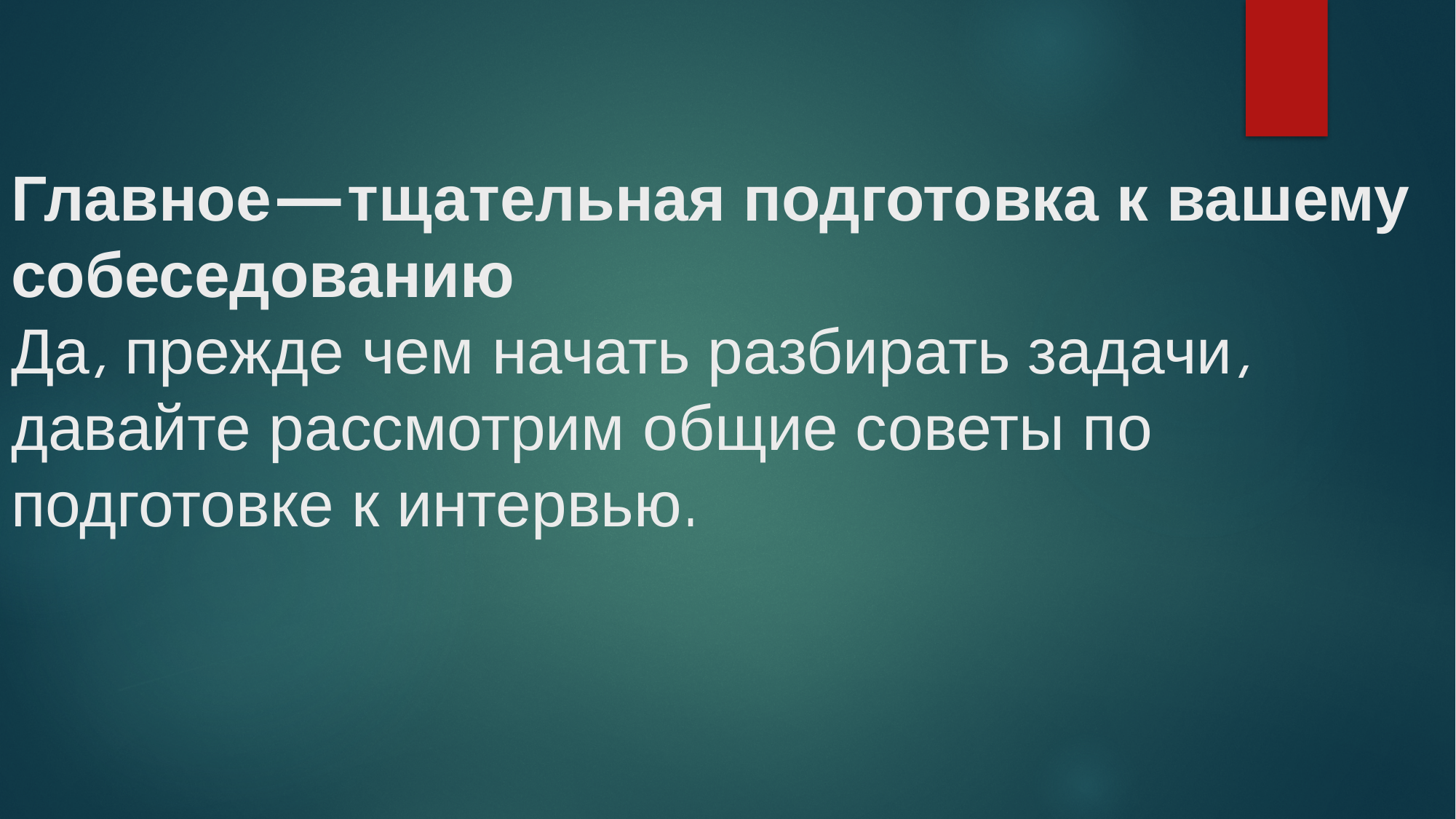

# Главное — тщательная подготовка к вашему собеседованию Да, прежде чем начать разбирать задачи, давайте рассмотрим общие советы по подготовке к интервью.